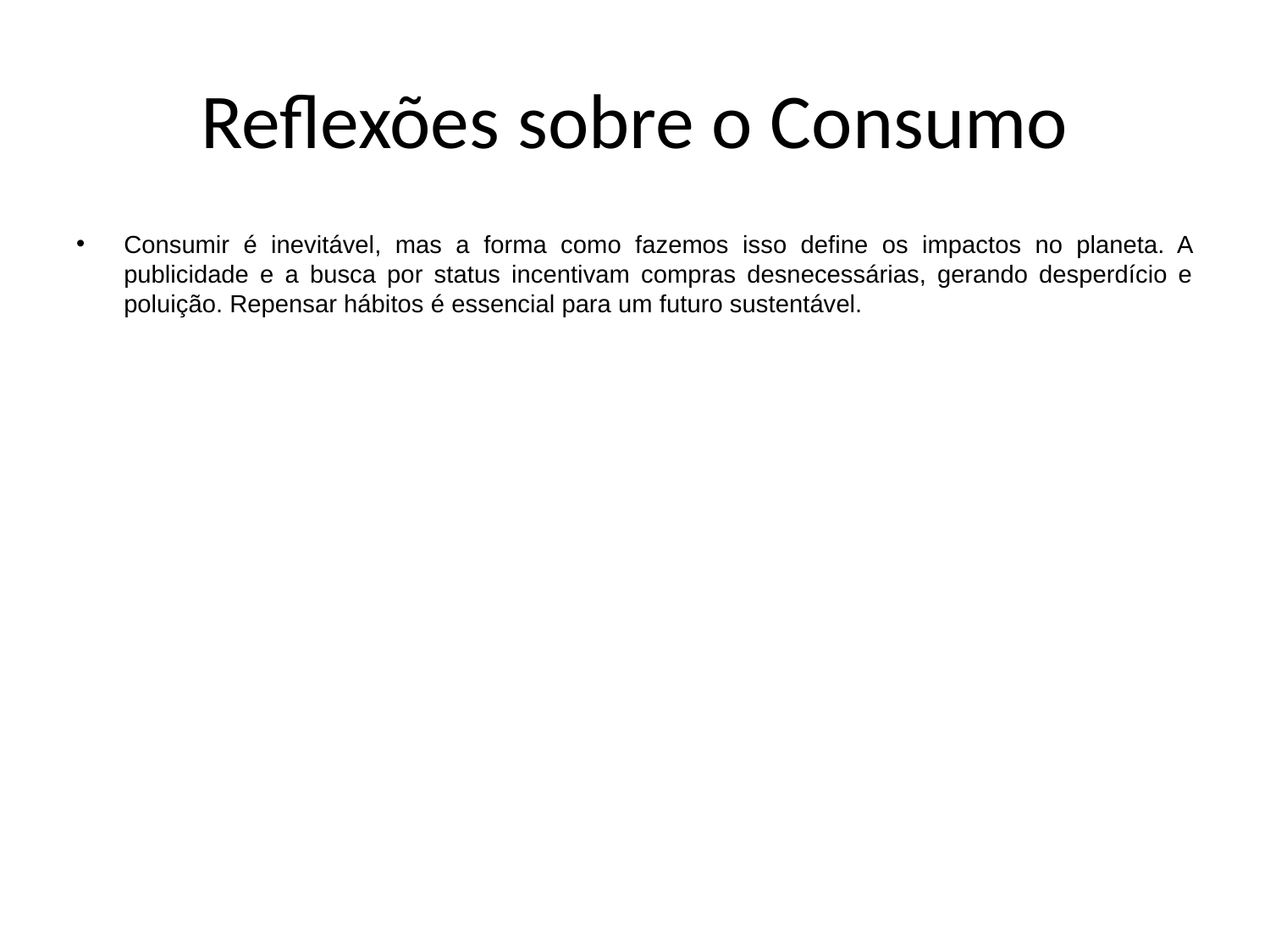

# Reflexões sobre o Consumo
Consumir é inevitável, mas a forma como fazemos isso define os impactos no planeta. A publicidade e a busca por status incentivam compras desnecessárias, gerando desperdício e poluição. Repensar hábitos é essencial para um futuro sustentável.